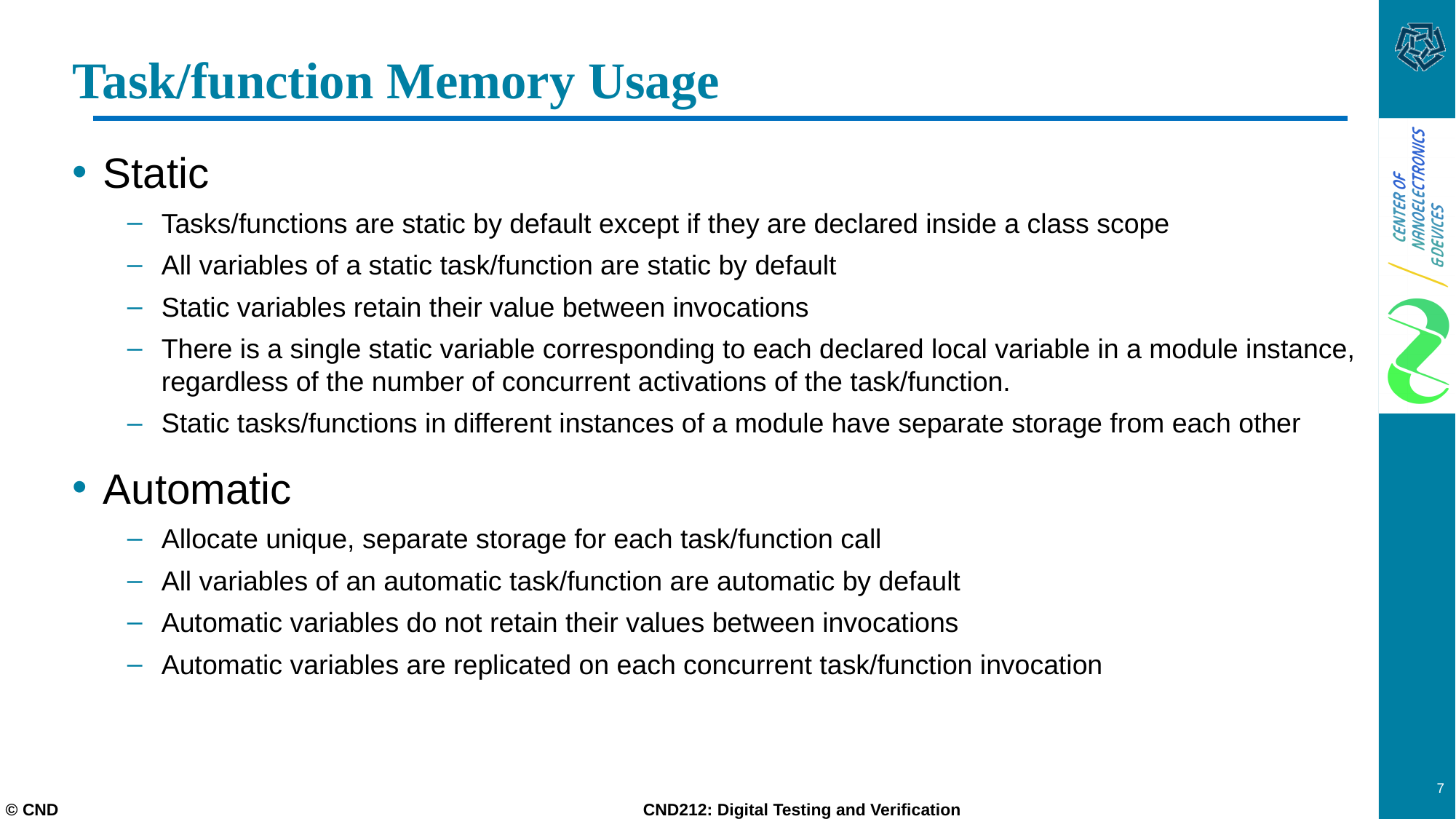

# Task/function Memory Usage
Static
Tasks/functions are static by default except if they are declared inside a class scope
All variables of a static task/function are static by default
Static variables retain their value between invocations
There is a single static variable corresponding to each declared local variable in a module instance, regardless of the number of concurrent activations of the task/function.
Static tasks/functions in different instances of a module have separate storage from each other
Automatic
Allocate unique, separate storage for each task/function call
All variables of an automatic task/function are automatic by default
Automatic variables do not retain their values between invocations
Automatic variables are replicated on each concurrent task/function invocation
7
© CND                                                                                                                            CND212: Digital Testing and Verification